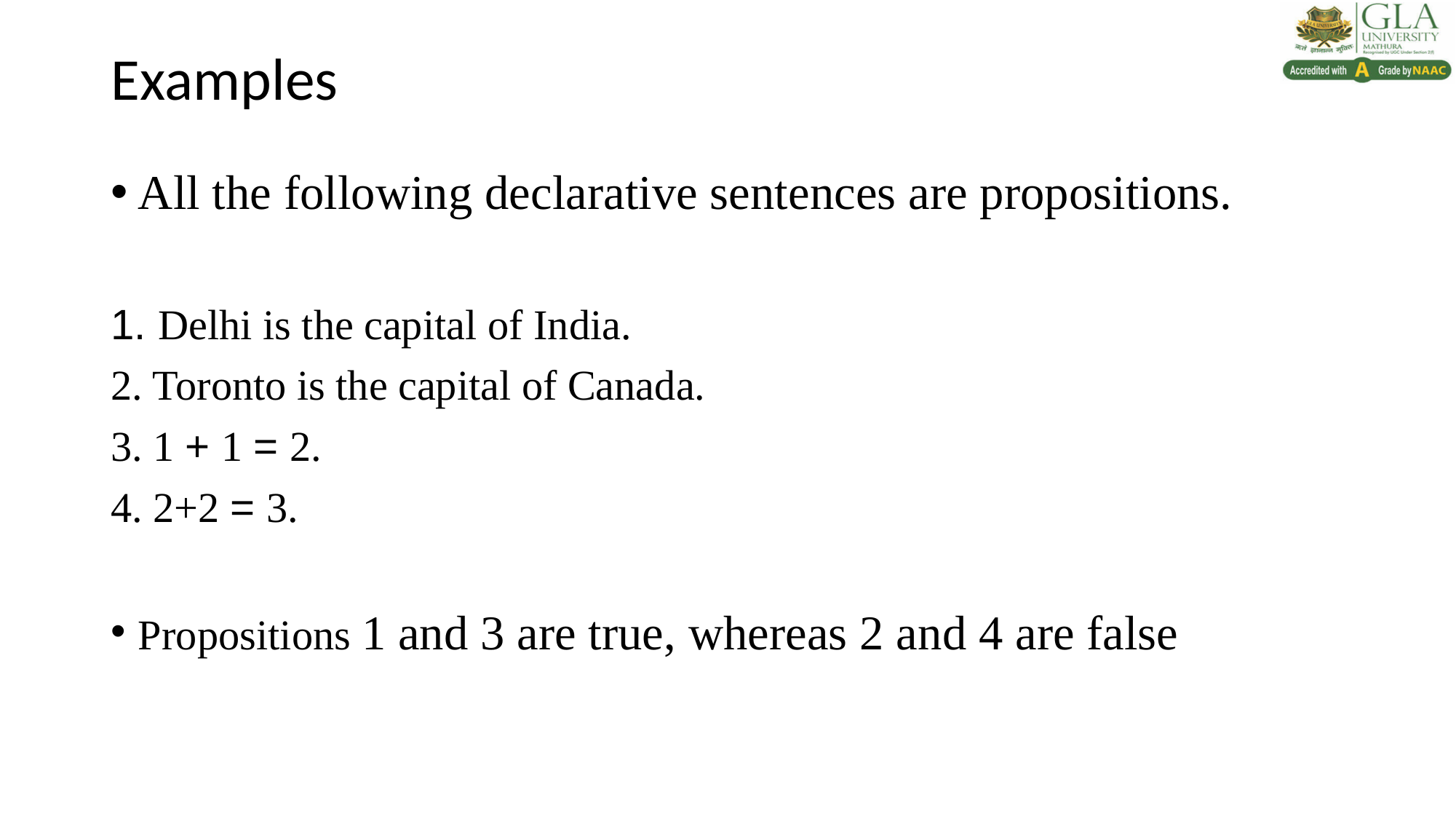

# Examples
All the following declarative sentences are propositions.

1. Delhi is the capital of India.
2. Toronto is the capital of Canada.
3. 1 + 1 = 2.
4. 2+2 = 3.

Propositions 1 and 3 are true, whereas 2 and 4 are false